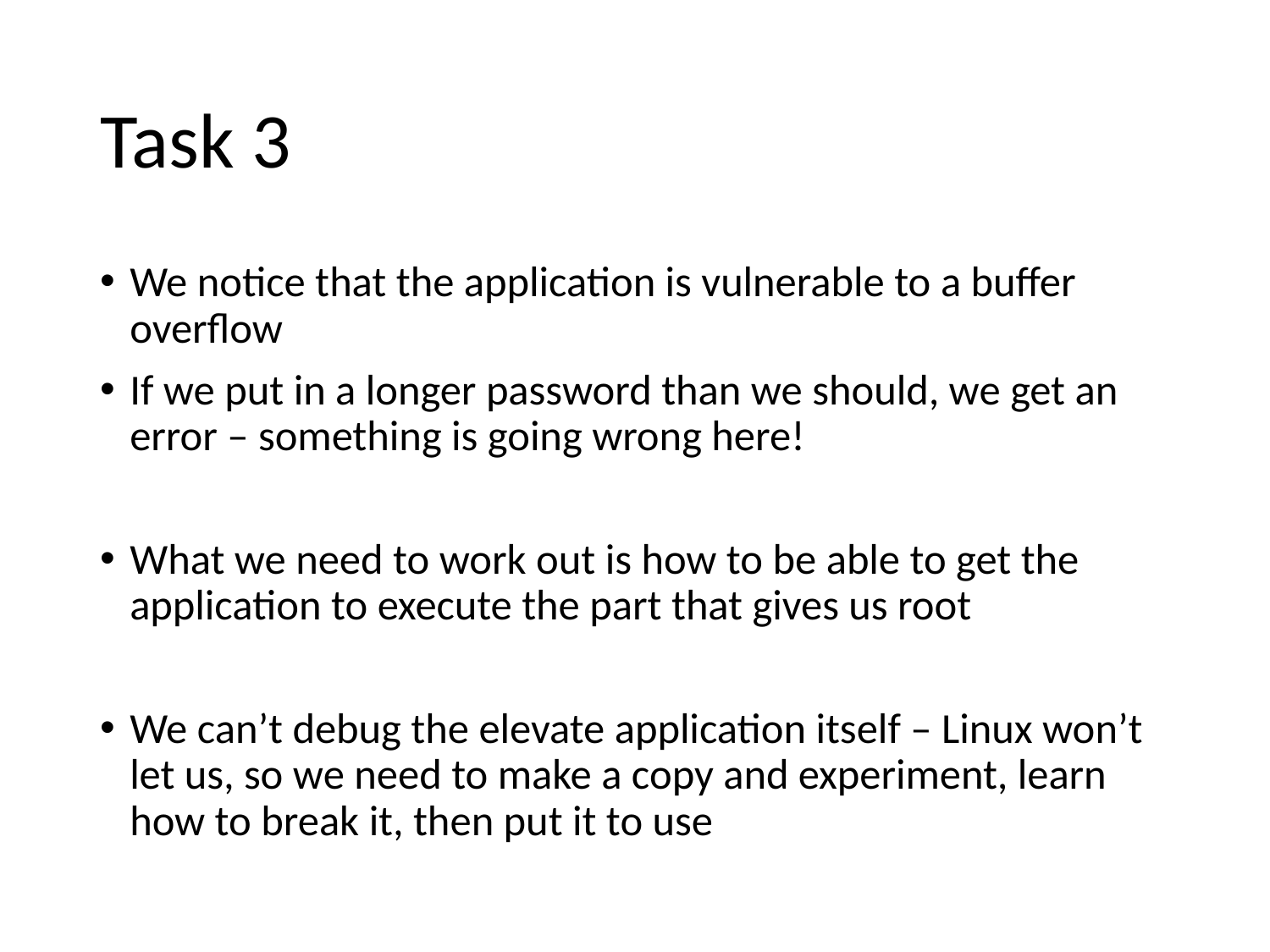

# Task 3
We notice that the application is vulnerable to a buffer overflow
If we put in a longer password than we should, we get an error – something is going wrong here!

What we need to work out is how to be able to get the application to execute the part that gives us root

We can’t debug the elevate application itself – Linux won’t let us, so we need to make a copy and experiment, learn how to break it, then put it to use